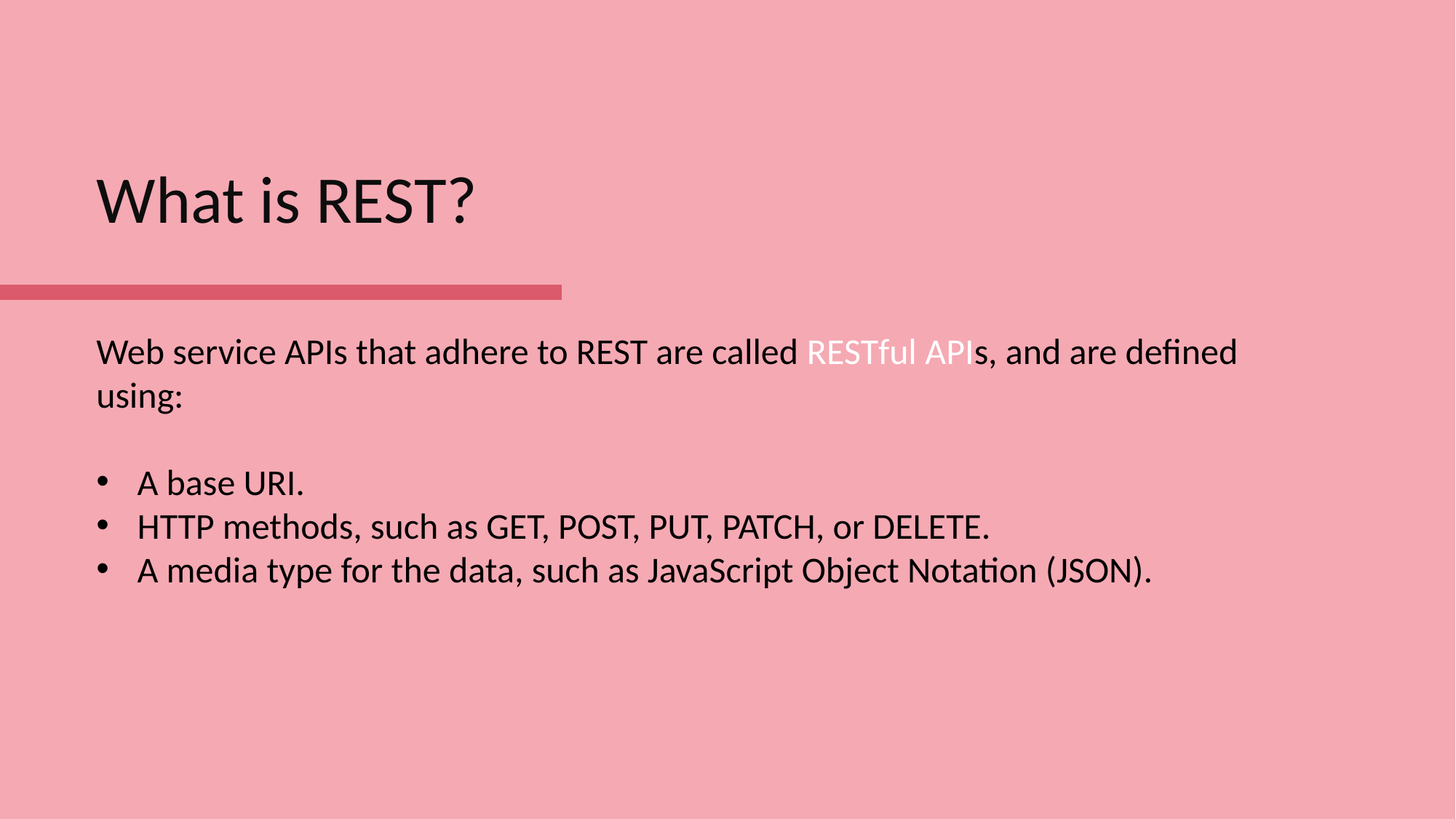

# What is REST?
Web service APIs that adhere to REST are called RESTful APIs, and are defined using:

A base URI.
HTTP methods, such as GET, POST, PUT, PATCH, or DELETE.
A media type for the data, such as JavaScript Object Notation (JSON).